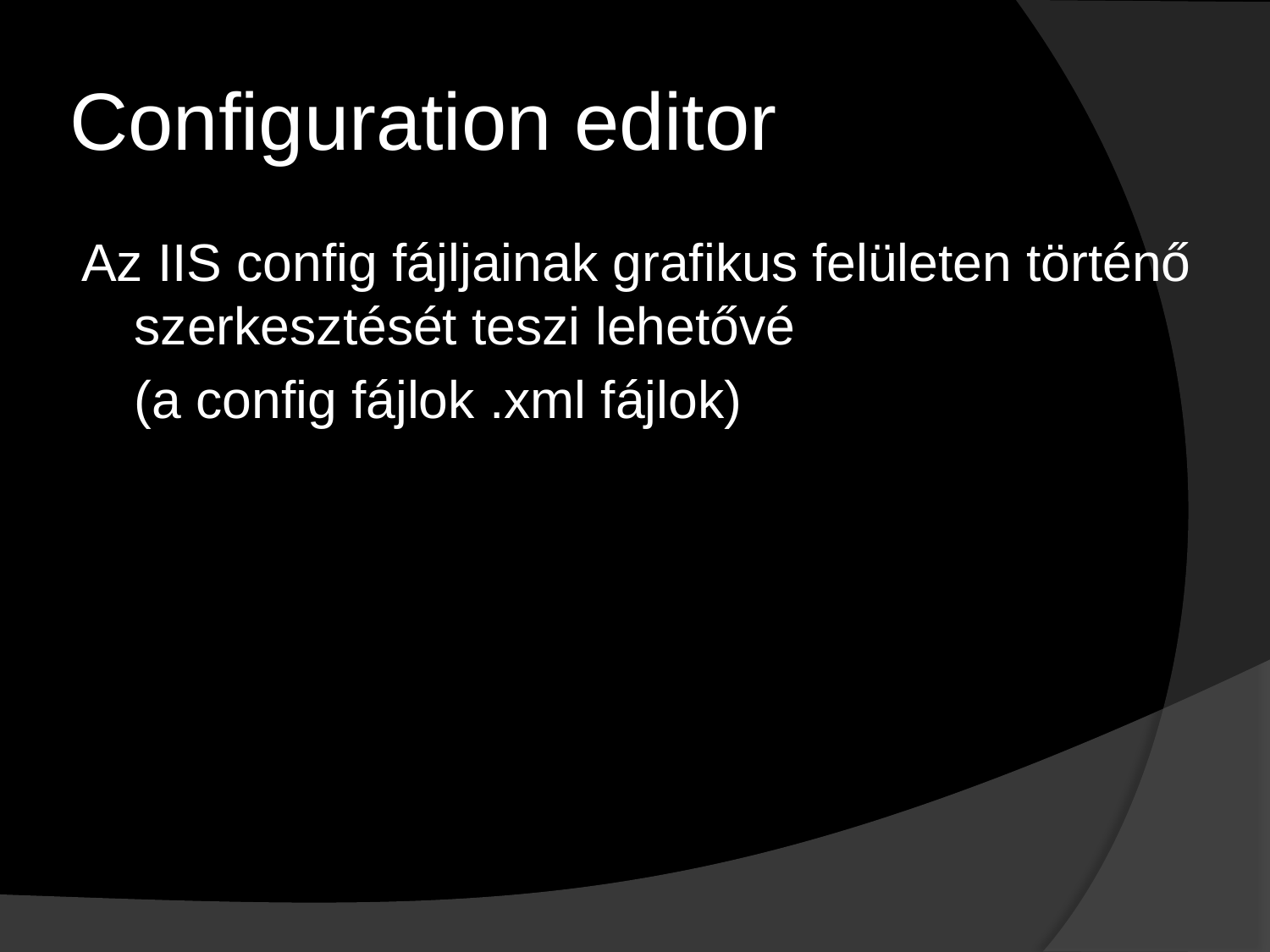

# Configuration editor
Az IIS config fájljainak grafikus felületen történő szerkesztését teszi lehetővé
	(a config fájlok .xml fájlok)